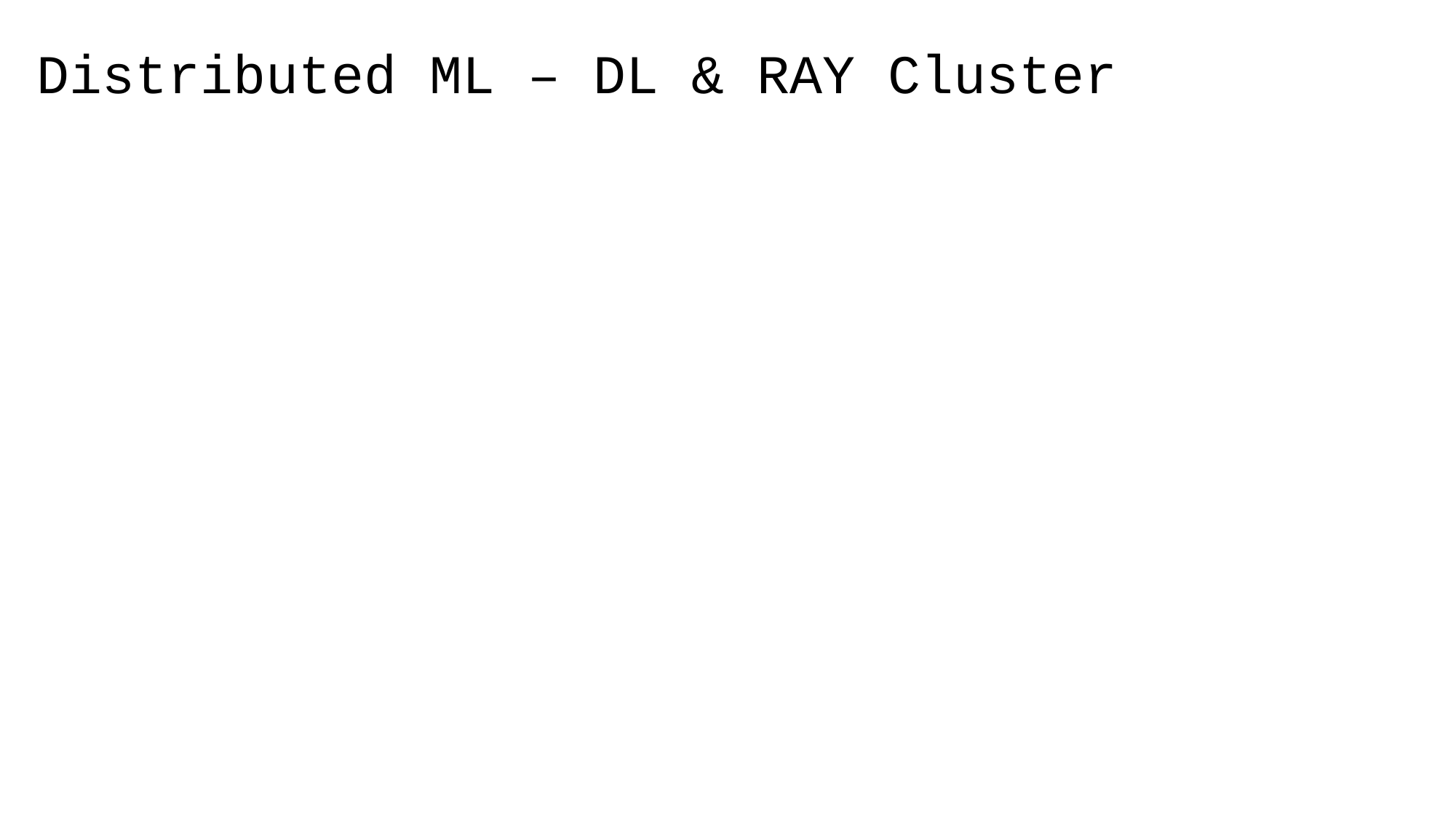

# Distributed ML – DL & RAY Cluster